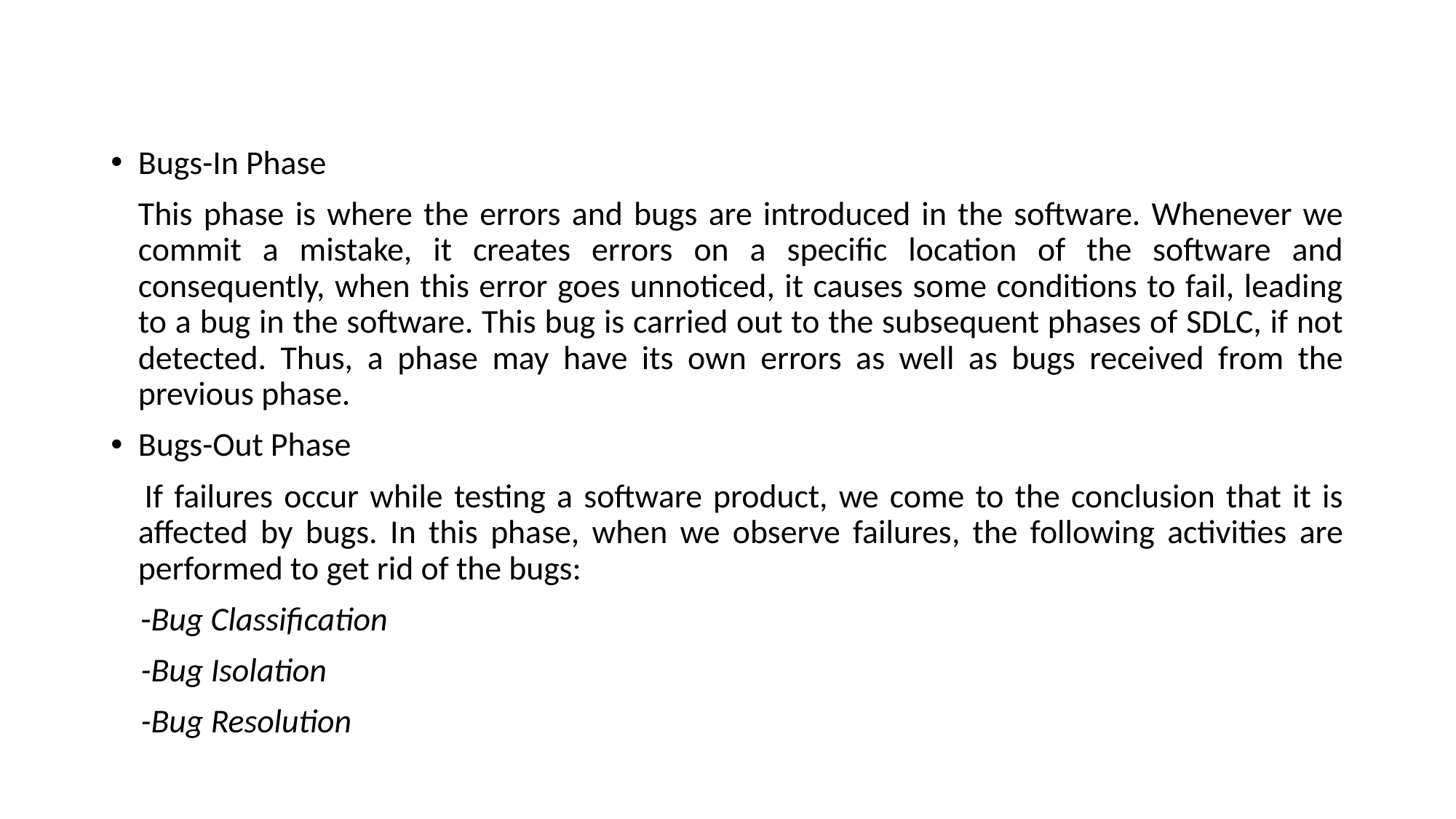

#
Bugs-In Phase
This phase is where the errors and bugs are introduced in the software. Whenever we commit a mistake, it creates errors on a specific location of the software and consequently, when this error goes unnoticed, it causes some conditions to fail, leading to a bug in the software. This bug is carried out to the subsequent phases of SDLC, if not detected. Thus, a phase may have its own errors as well as bugs received from the previous phase.
Bugs-Out Phase
   If failures occur while testing a software product, we come to the conclusion that it is affected by bugs. In this phase, when we observe failures, the following activities are performed to get rid of the bugs:
    -Bug Classification
    -Bug Isolation
    -Bug Resolution